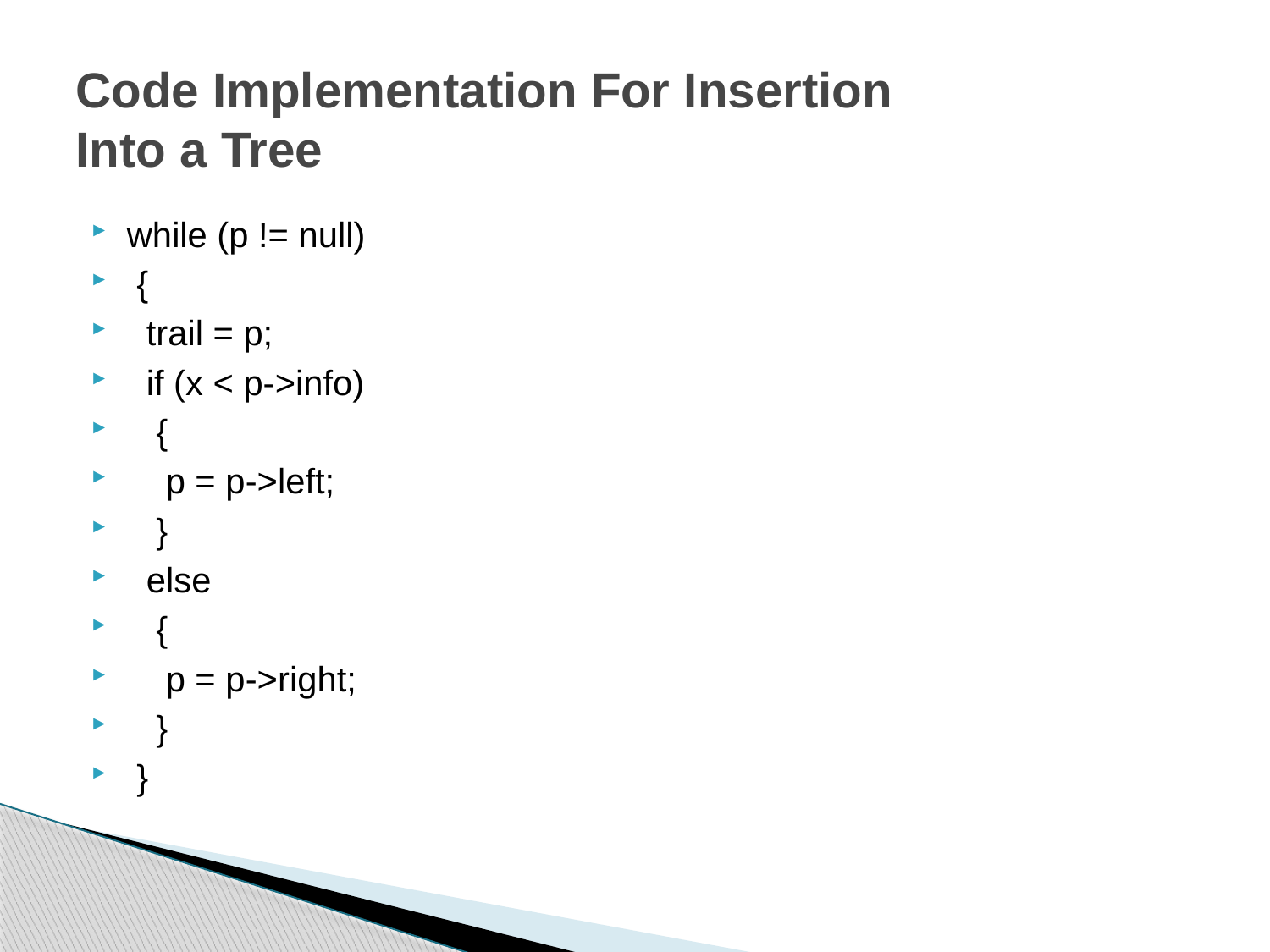

# Code Implementation For Insertion Into a Tree
while (p != null)
 {
  trail = p;
  if (x < p->info)
   {
    p = p->left;
   }
  else
   {
    p = p->right;
   }
 }